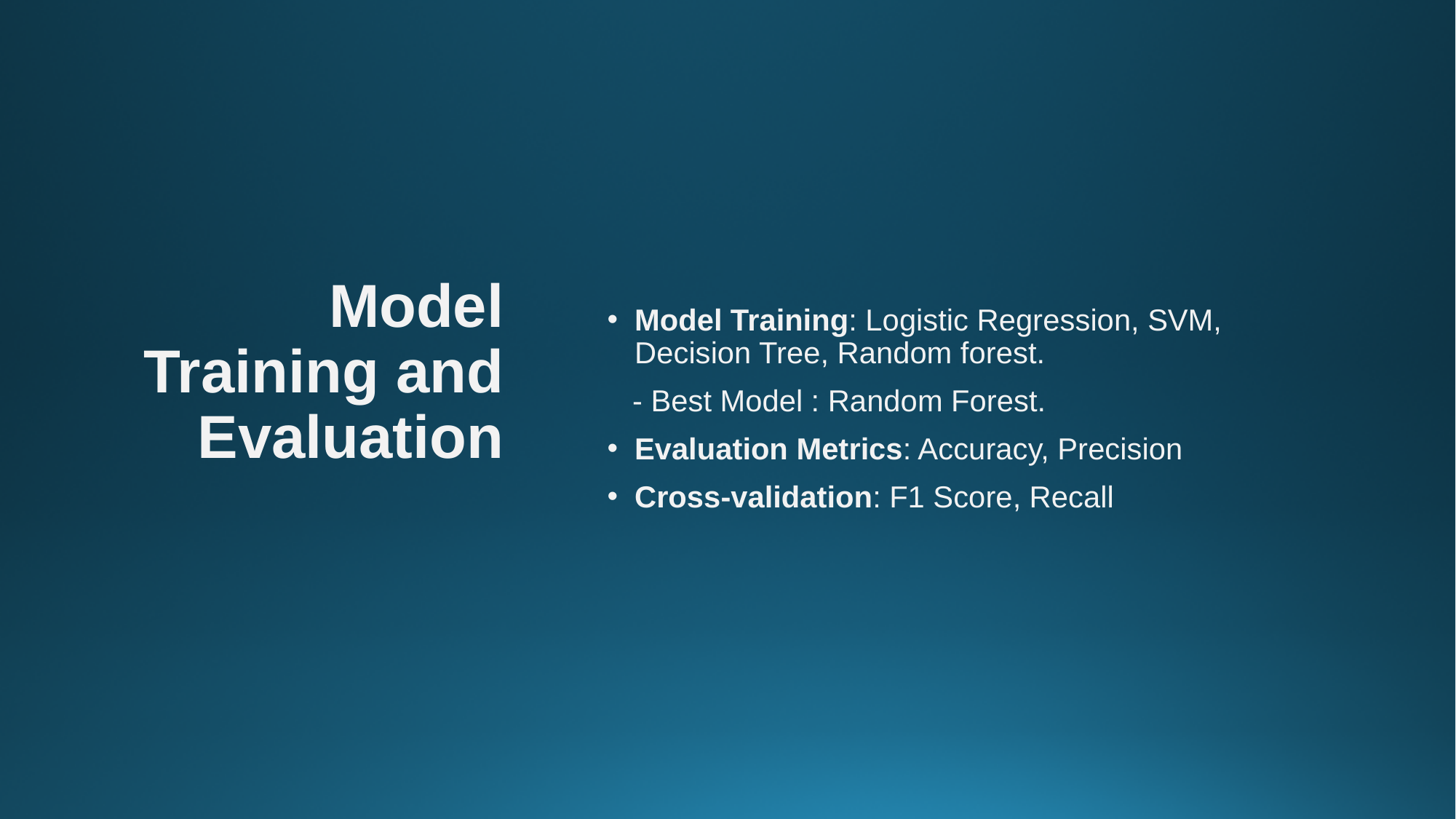

# Model Training and Evaluation
Model Training: Logistic Regression, SVM, Decision Tree, Random forest.
   - Best Model : Random Forest.
Evaluation Metrics: Accuracy, Precision
Cross-validation: F1 Score, Recall